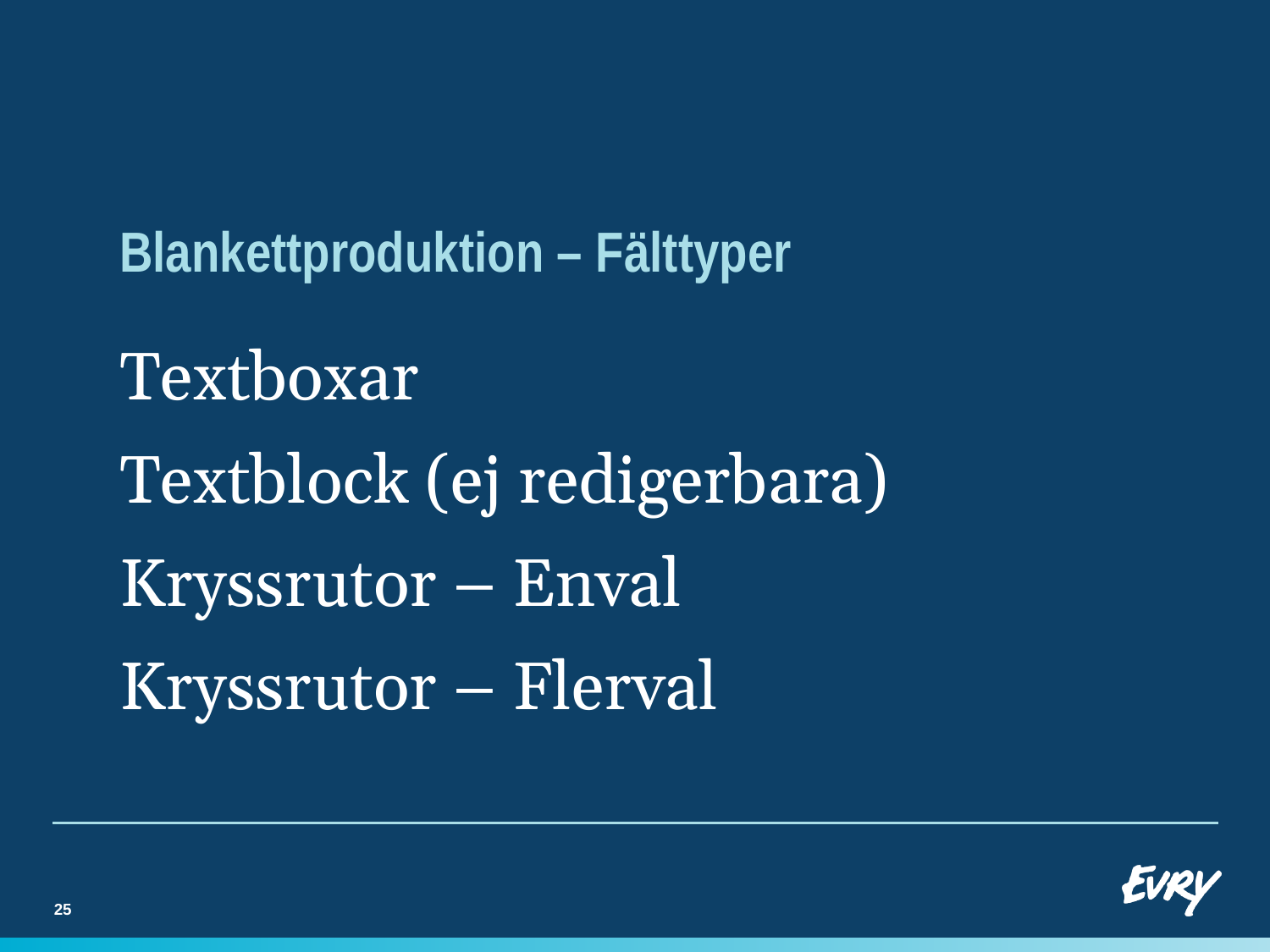

# Blankettproduktion – Fälttyper
Textboxar
Textblock (ej redigerbara)
Kryssrutor – Enval
Kryssrutor – Flerval

25